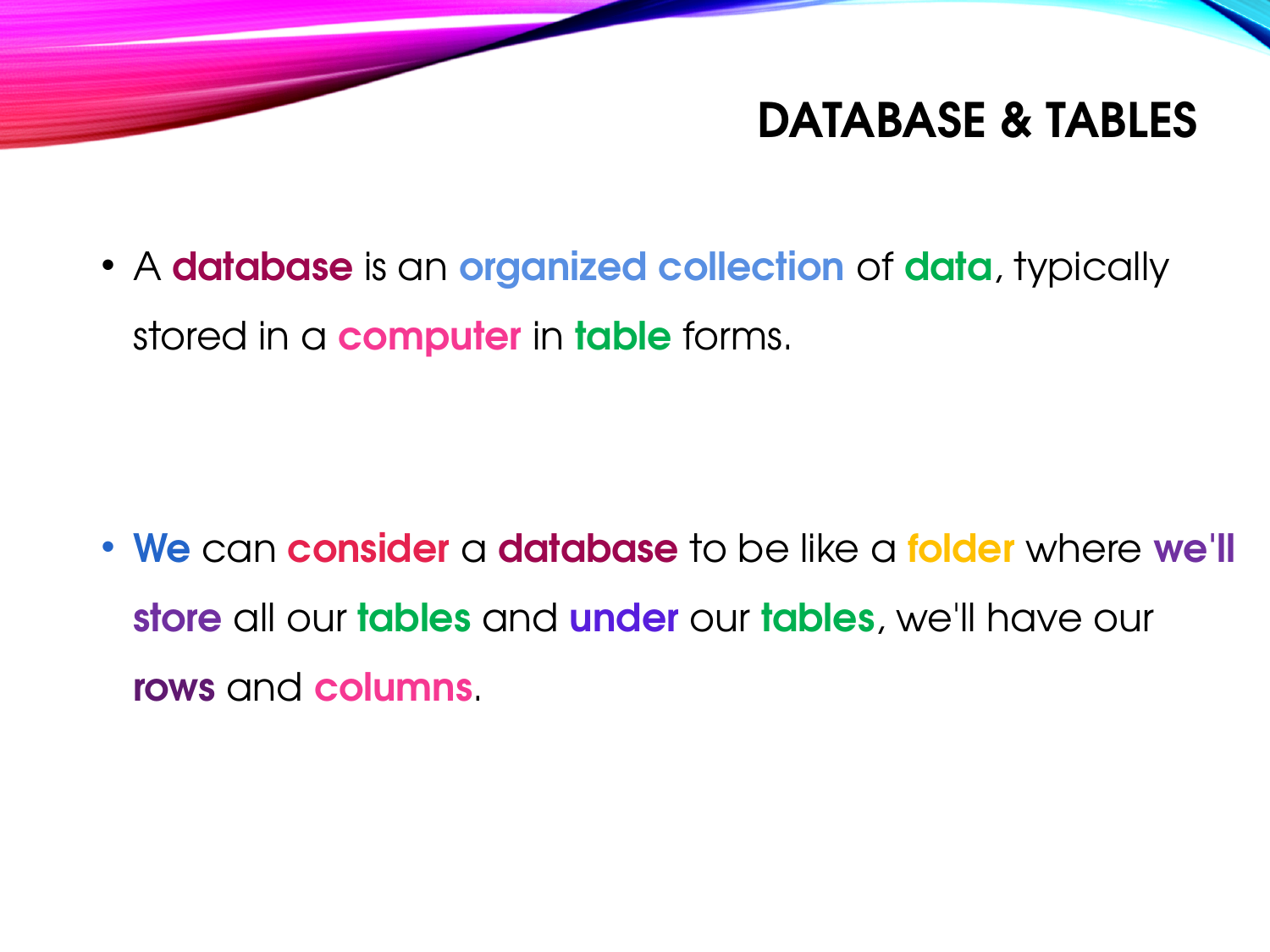

# Database & tables
A database is an organized collection of data, typically stored in a computer in table forms.

We can consider a database to be like a folder where we'll store all our tables and under our tables, we'll have our rows and columns.